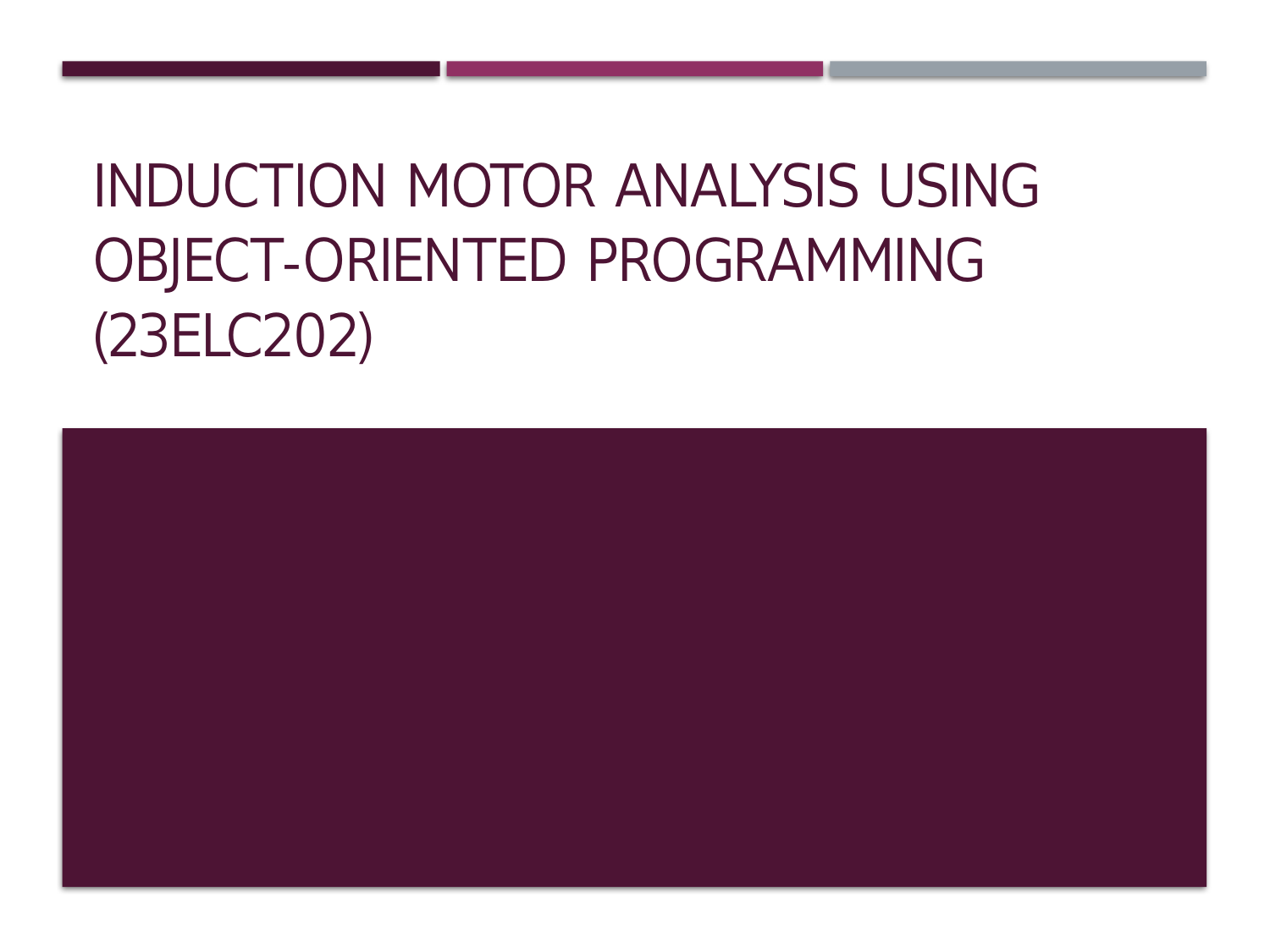

# INDUCTION MOTOR ANALYSIS USING OBJECT-ORIENTED PROGRAMMING (23ELC202)